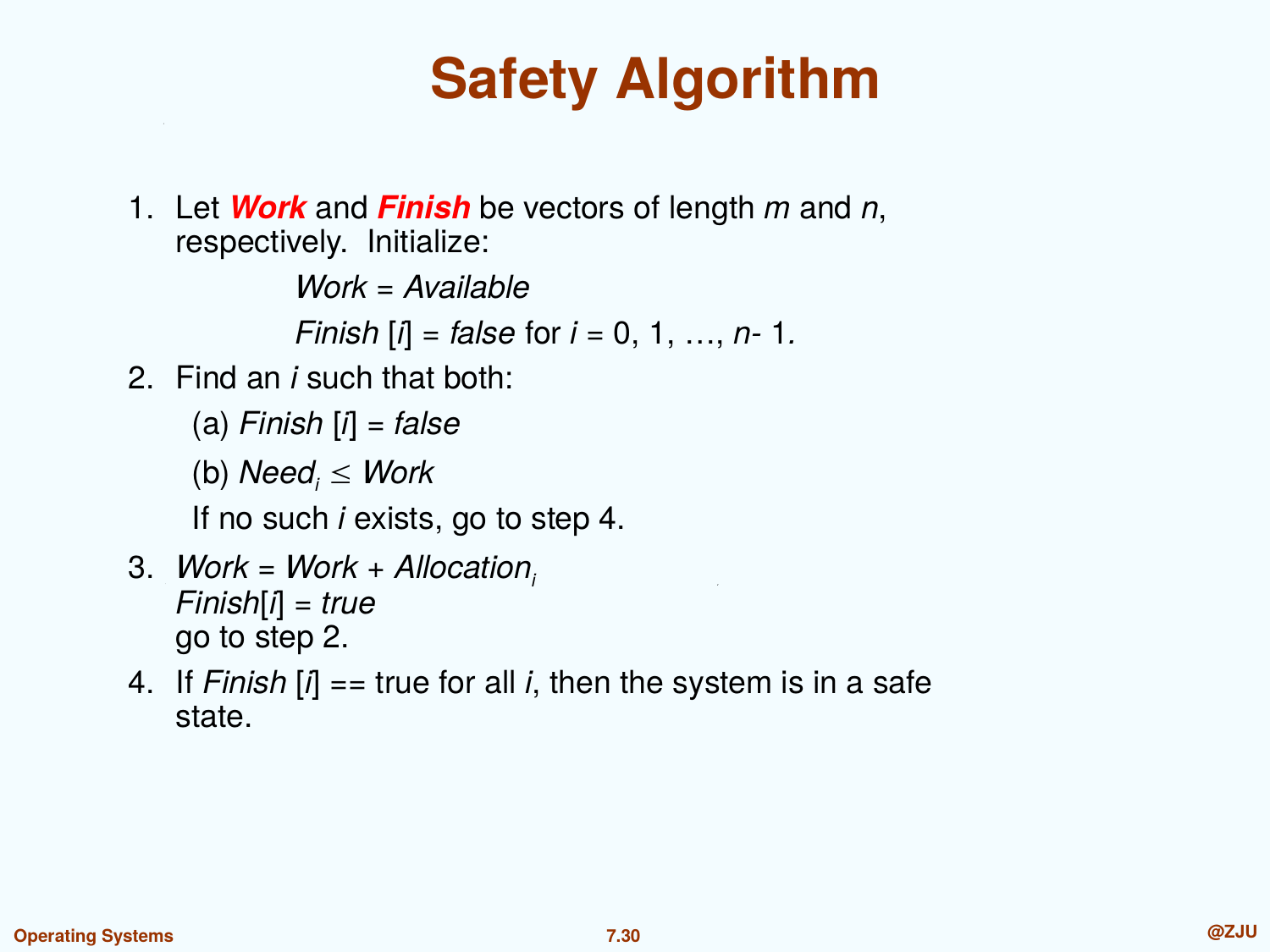

# Safety Algorithm
1.	Let Work and Finish be vectors of length m and n, respectively.  Initialize:
Work = Available
Finish [i] = false for i = 0, 1, …, n- 1.
2.	Find an i such that both:
(a) Finish [i] = false
(b) Needi ≤ Work
If no such i exists, go to step 4.
3.	Work = Work + Allocationi
Finish[i] = true
go to step 2.
4.	If Finish [i] == true for all i, then the system is in a safe state.